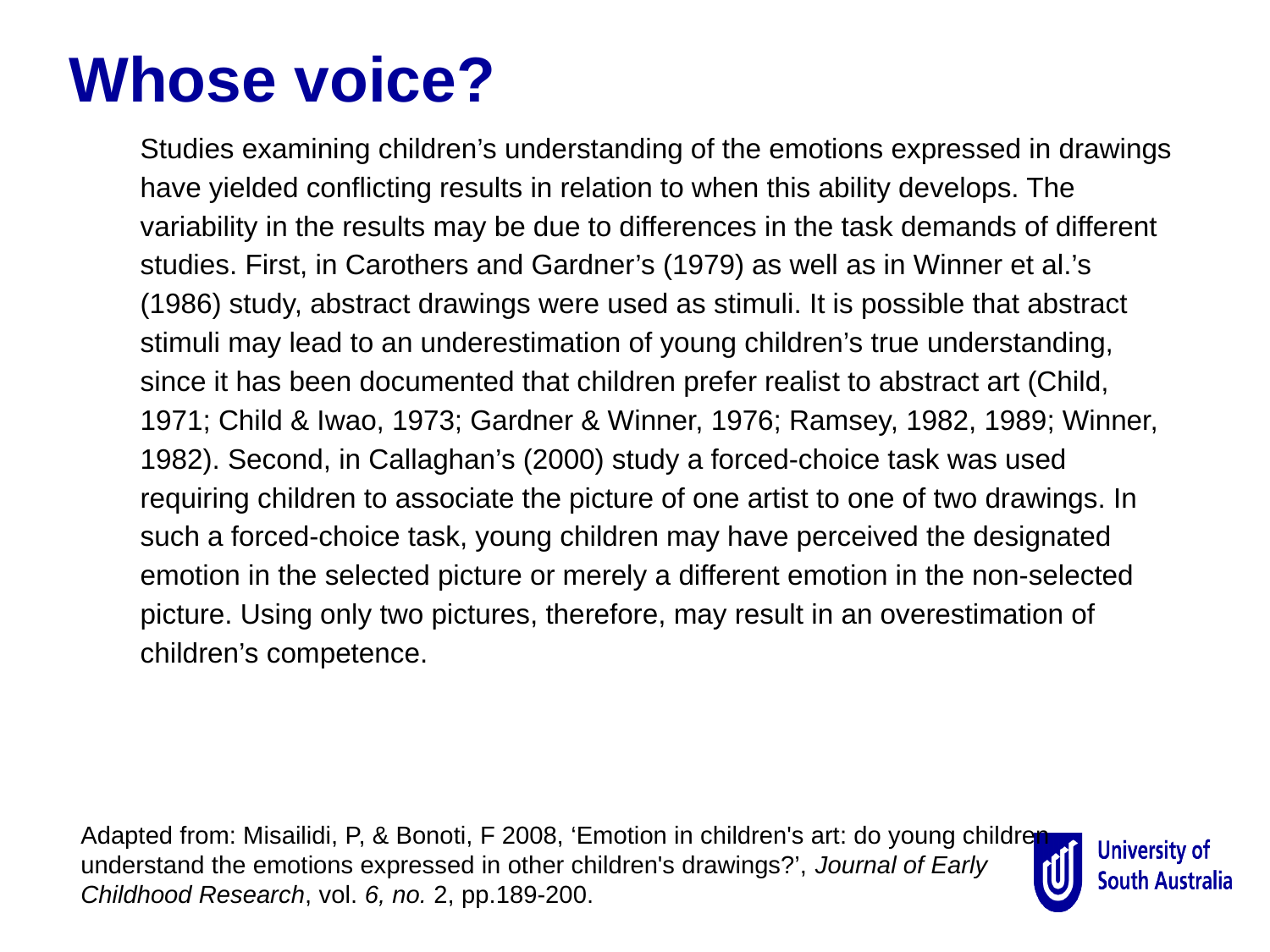

Whose voice?
Studies examining children’s understanding of the emotions expressed in drawings have yielded conflicting results in relation to when this ability develops. The variability in the results may be due to differences in the task demands of different studies. First, in Carothers and Gardner’s (1979) as well as in Winner et al.’s (1986) study, abstract drawings were used as stimuli. It is possible that abstract stimuli may lead to an underestimation of young children’s true understanding, since it has been documented that children prefer realist to abstract art (Child, 1971; Child & Iwao, 1973; Gardner & Winner, 1976; Ramsey, 1982, 1989; Winner, 1982). Second, in Callaghan’s (2000) study a forced-choice task was used requiring children to associate the picture of one artist to one of two drawings. In such a forced-choice task, young children may have perceived the designated emotion in the selected picture or merely a different emotion in the non-selected picture. Using only two pictures, therefore, may result in an overestimation of children’s competence.
Adapted from: Misailidi, P, & Bonoti, F 2008, ‘Emotion in children's art: do young children understand the emotions expressed in other children's drawings?’, Journal of Early Childhood Research, vol. 6, no. 2, pp.189-200.